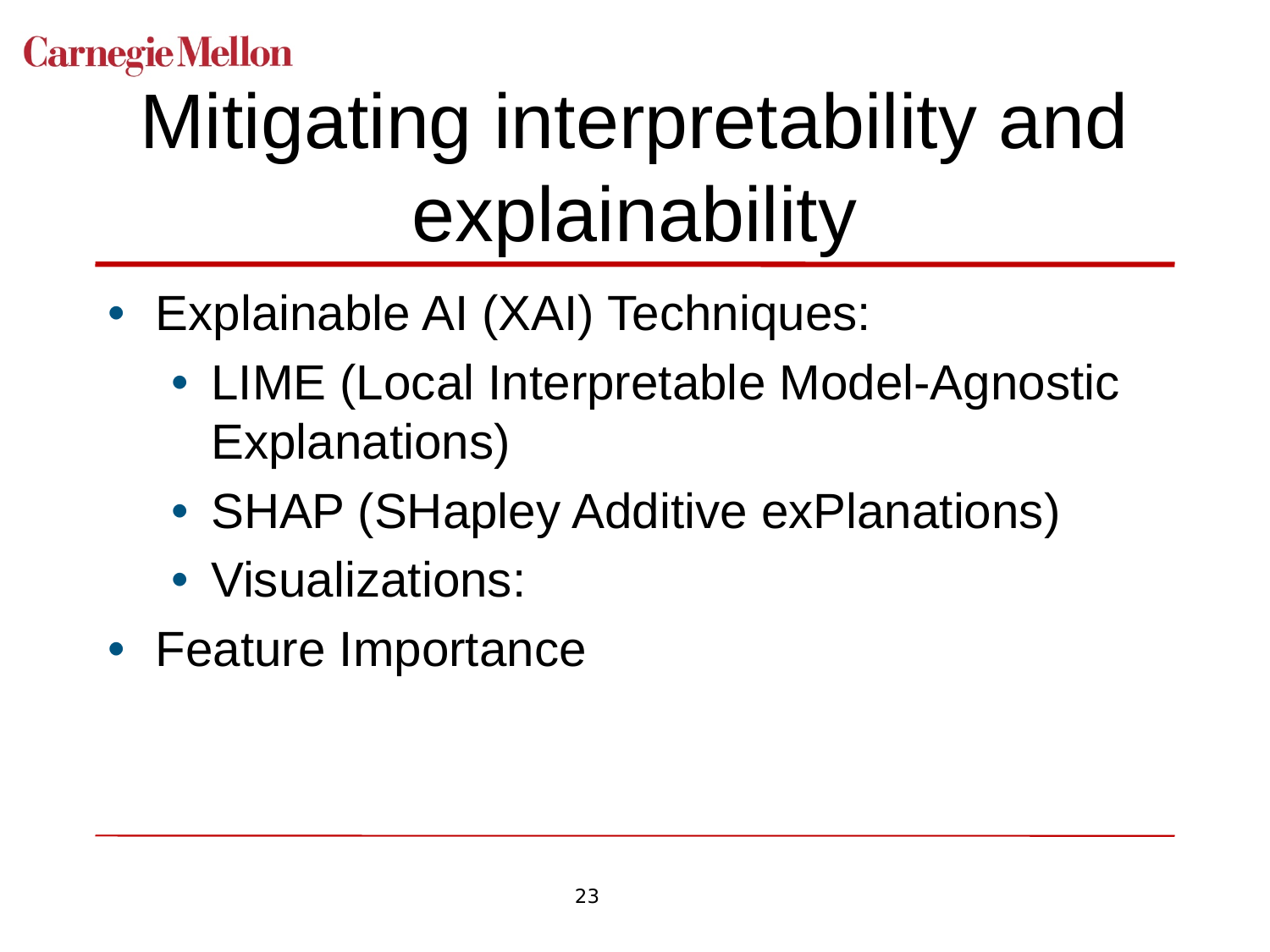

# Mitigating interpretability and explainability
Explainable AI (XAI) Techniques:
LIME (Local Interpretable Model-Agnostic Explanations)
SHAP (SHapley Additive exPlanations)
Visualizations:
Feature Importance